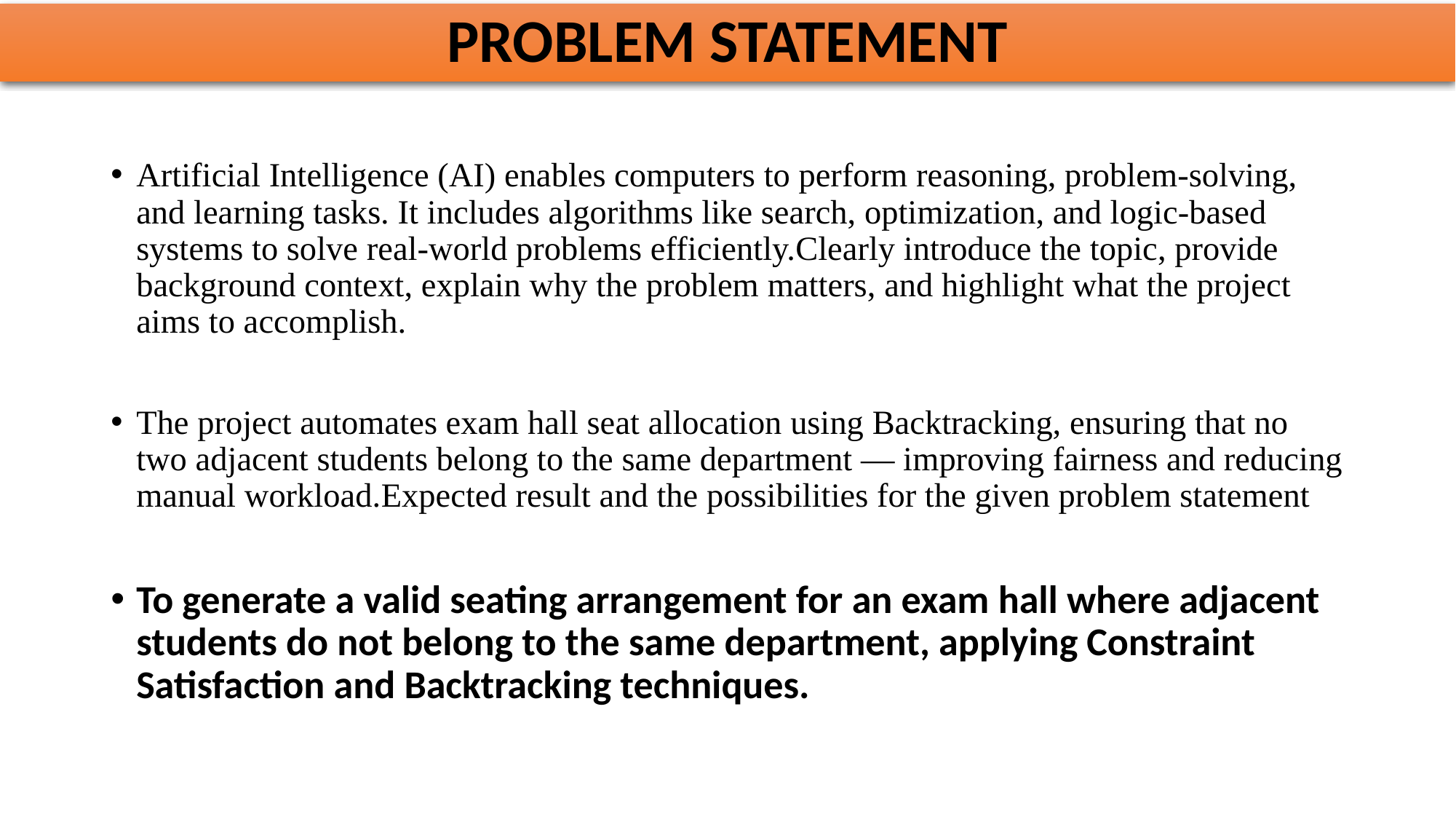

# PROBLEM STATEMENT

Artificial Intelligence (AI) enables computers to perform reasoning, problem-solving, and learning tasks. It includes algorithms like search, optimization, and logic-based systems to solve real-world problems efficiently.Clearly introduce the topic, provide background context, explain why the problem matters, and highlight what the project aims to accomplish.

The project automates exam hall seat allocation using Backtracking, ensuring that no two adjacent students belong to the same department — improving fairness and reducing manual workload.Expected result and the possibilities for the given problem statement

To generate a valid seating arrangement for an exam hall where adjacent students do not belong to the same department, applying Constraint Satisfaction and Backtracking techniques.

2